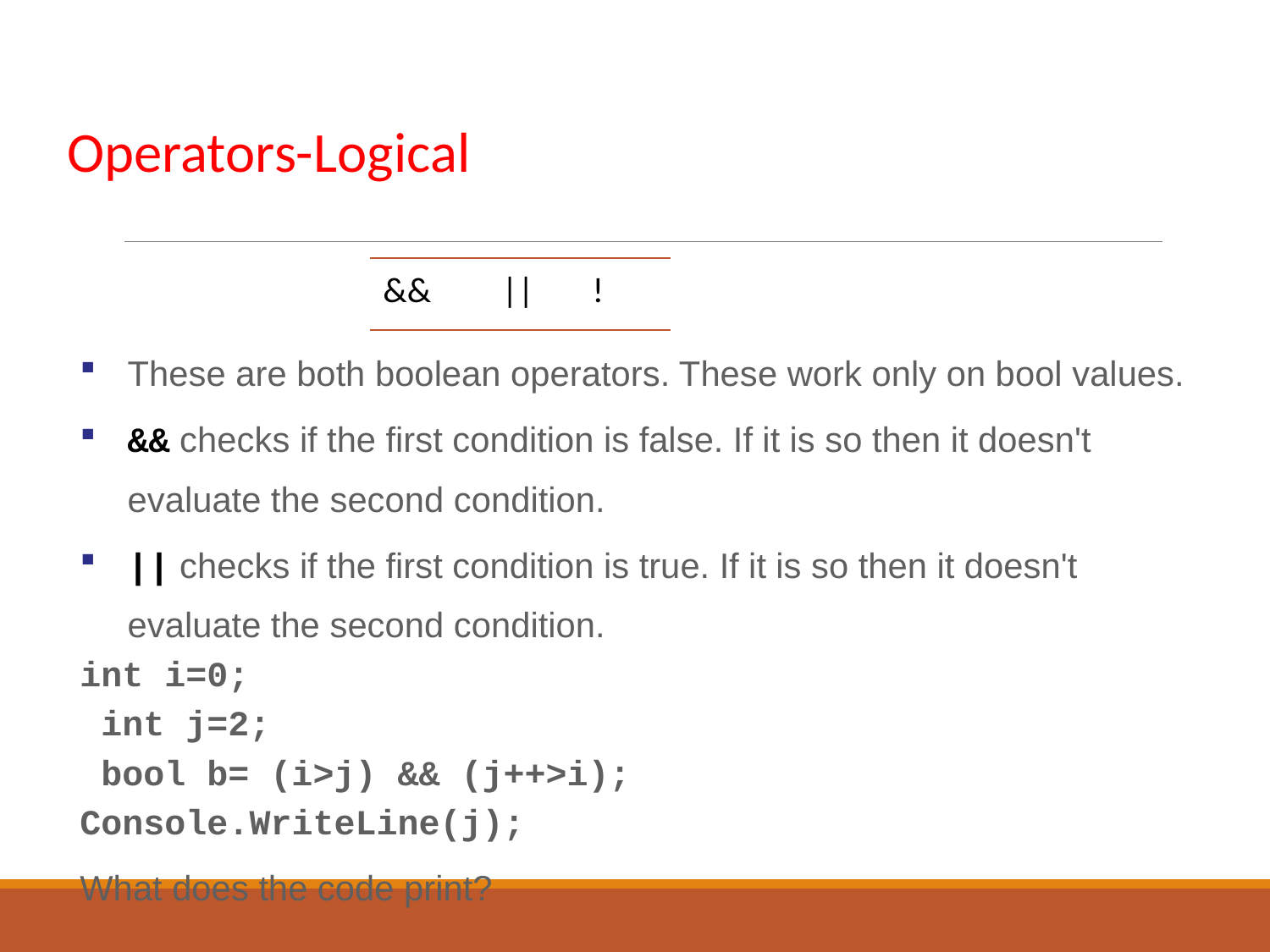

Operators-Logical

| && | || | ! |
| --- | --- | --- |
These are both boolean operators. These work only on bool values.
&& checks if the first condition is false. If it is so then it doesn't evaluate the second condition.
|| checks if the first condition is true. If it is so then it doesn't evaluate the second condition.
int i=0;
 int j=2;
 bool b= (i>j) && (j++>i);
Console.WriteLine(j);
What does the code print?